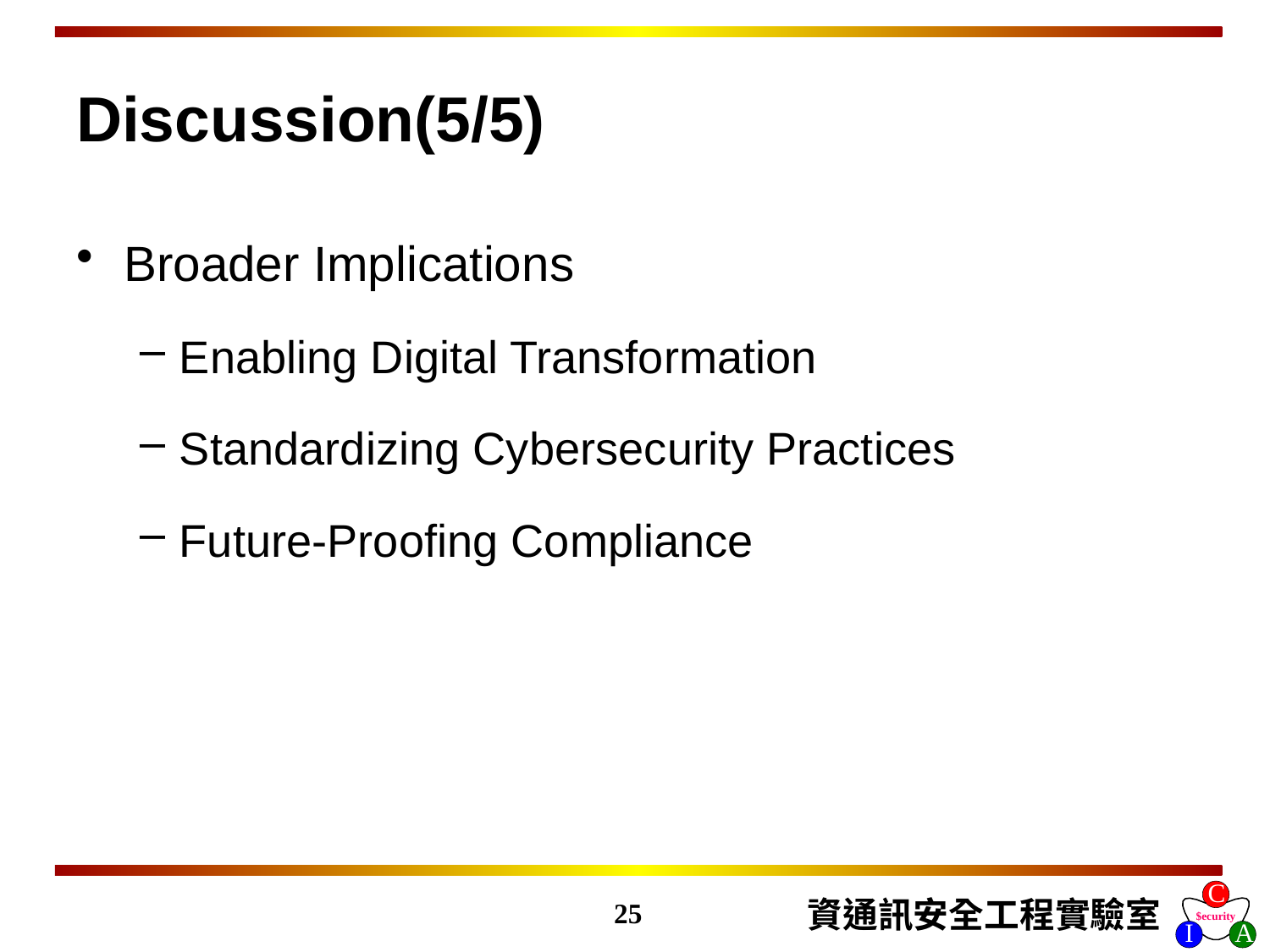

# Discussion(5/5)
Broader Implications
Enabling Digital Transformation
Standardizing Cybersecurity Practices
Future-Proofing Compliance
25